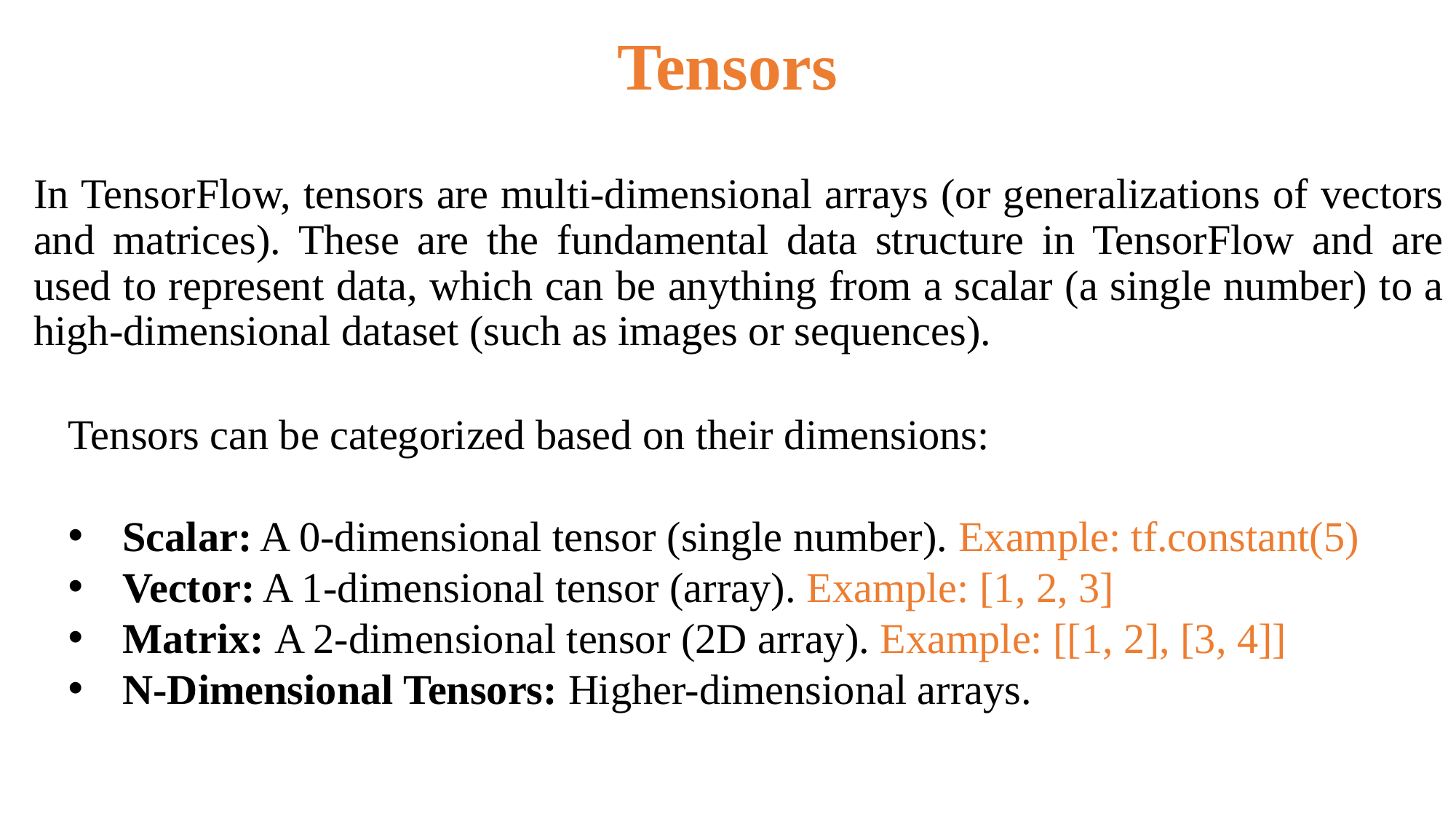

# Tensors
In TensorFlow, tensors are multi-dimensional arrays (or generalizations of vectors and matrices). These are the fundamental data structure in TensorFlow and are used to represent data, which can be anything from a scalar (a single number) to a high-dimensional dataset (such as images or sequences).
Tensors can be categorized based on their dimensions:

Scalar: A 0-dimensional tensor (single number). Example: tf.constant(5)
Vector: A 1-dimensional tensor (array). Example: [1, 2, 3]
Matrix: A 2-dimensional tensor (2D array). Example: [[1, 2], [3, 4]]
N-Dimensional Tensors: Higher-dimensional arrays.